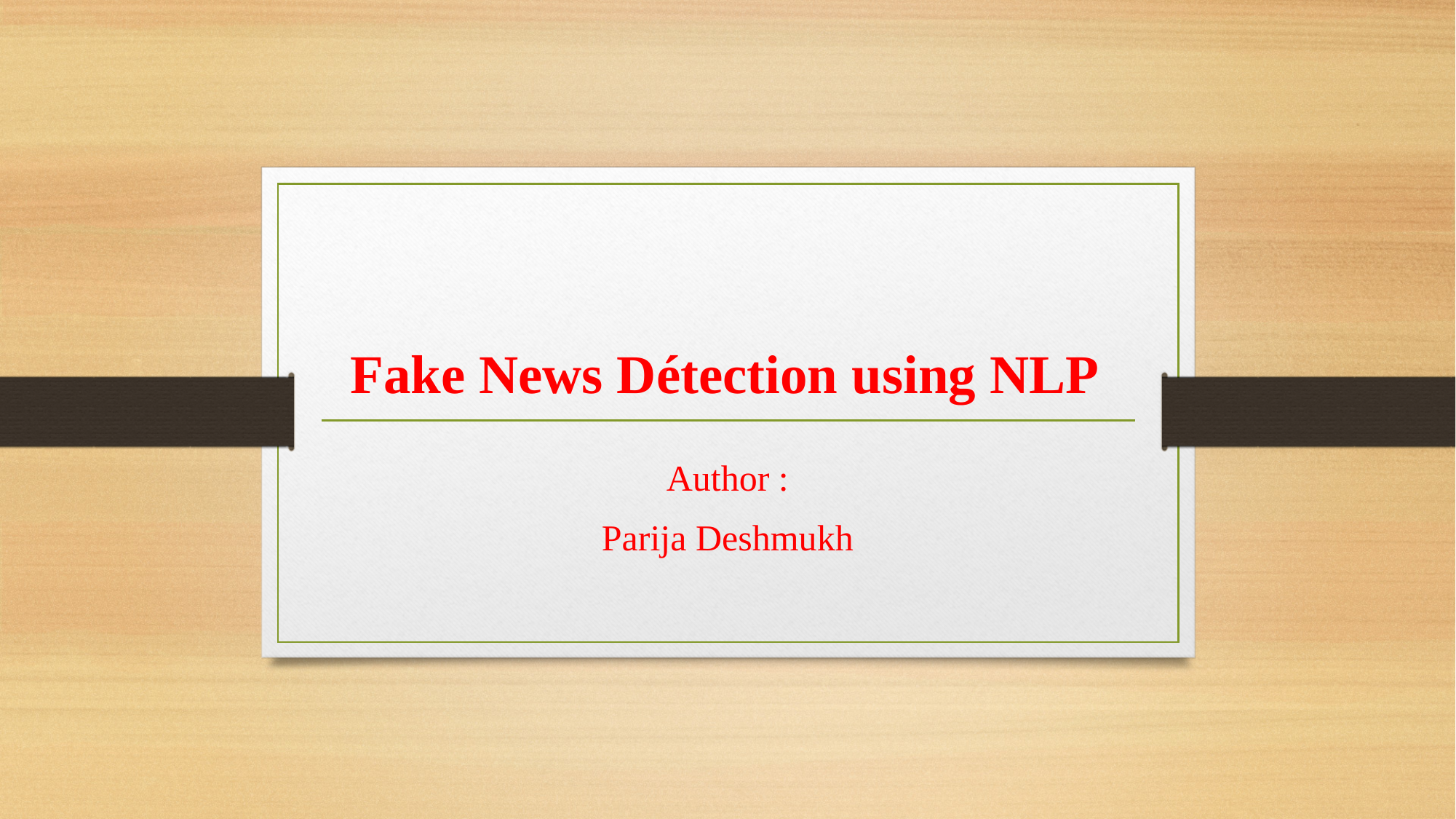

# Fake News Détection using NLP
Author :
Parija Deshmukh